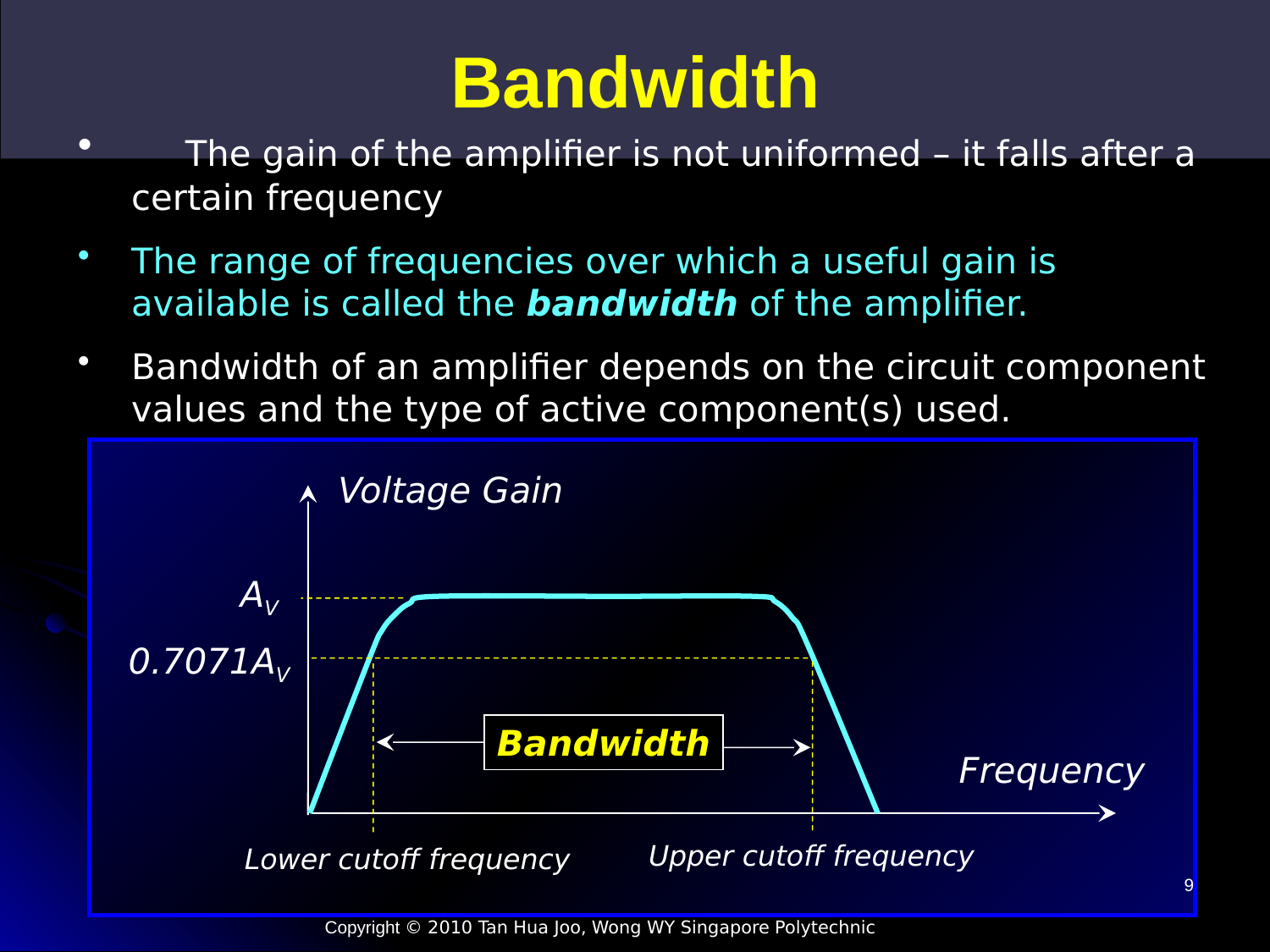

Bandwidth
	The gain of the amplifier is not uniformed – it falls after a certain frequency
The range of frequencies over which a useful gain is available is called the bandwidth of the amplifier.
Bandwidth of an amplifier depends on the circuit component values and the type of active component(s) used.

Voltage Gain

AV

0.7071AV

Frequency
Upper cutoff frequency
Lower cutoff frequency
Bandwidth

9

Copyright © 2010 Tan Hua Joo, Wong WY Singapore Polytechnic